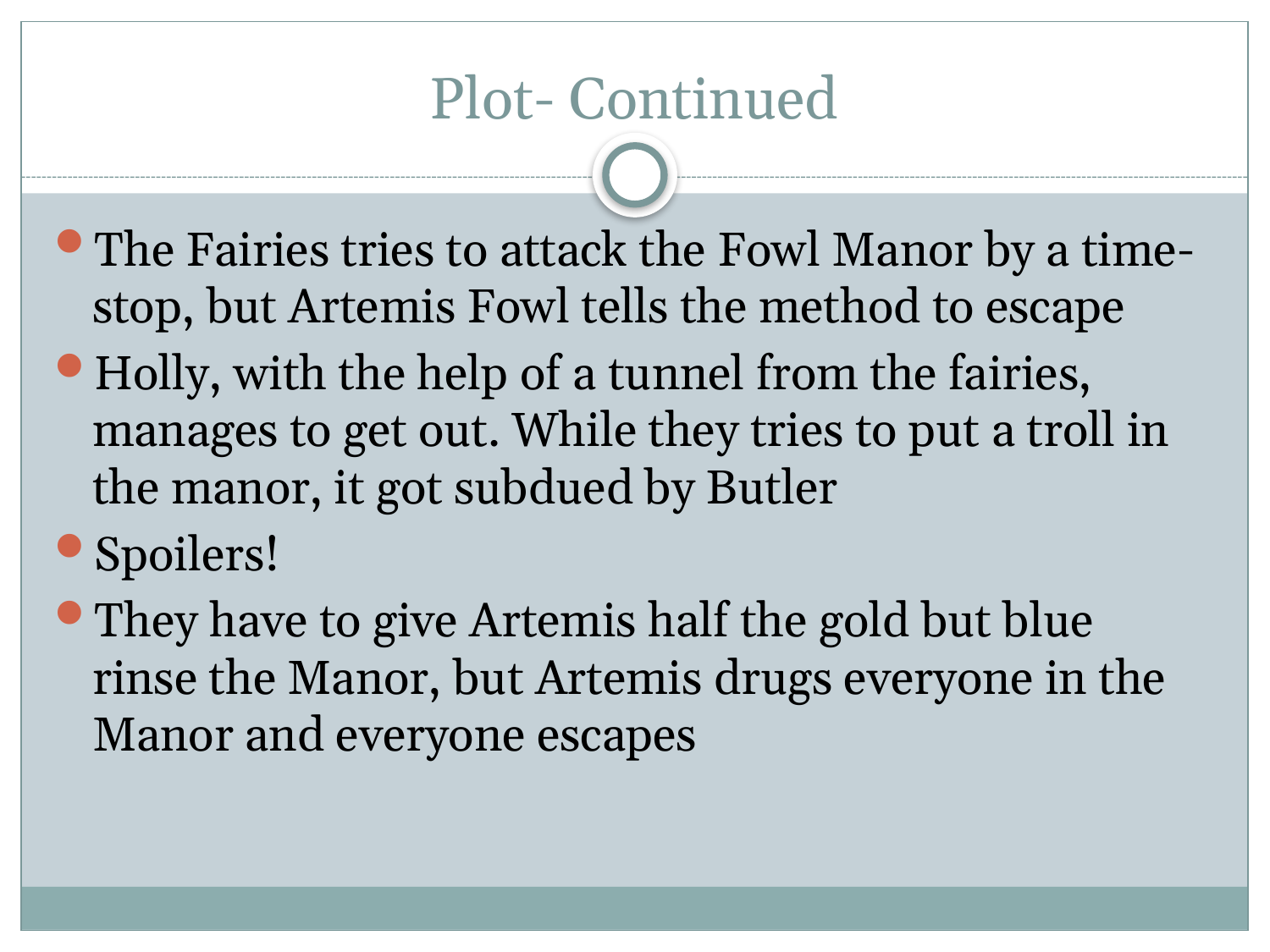

# Plot- Continued
The Fairies tries to attack the Fowl Manor by a time-stop, but Artemis Fowl tells the method to escape
Holly, with the help of a tunnel from the fairies, manages to get out. While they tries to put a troll in the manor, it got subdued by Butler
Spoilers!
They have to give Artemis half the gold but blue rinse the Manor, but Artemis drugs everyone in the Manor and everyone escapes